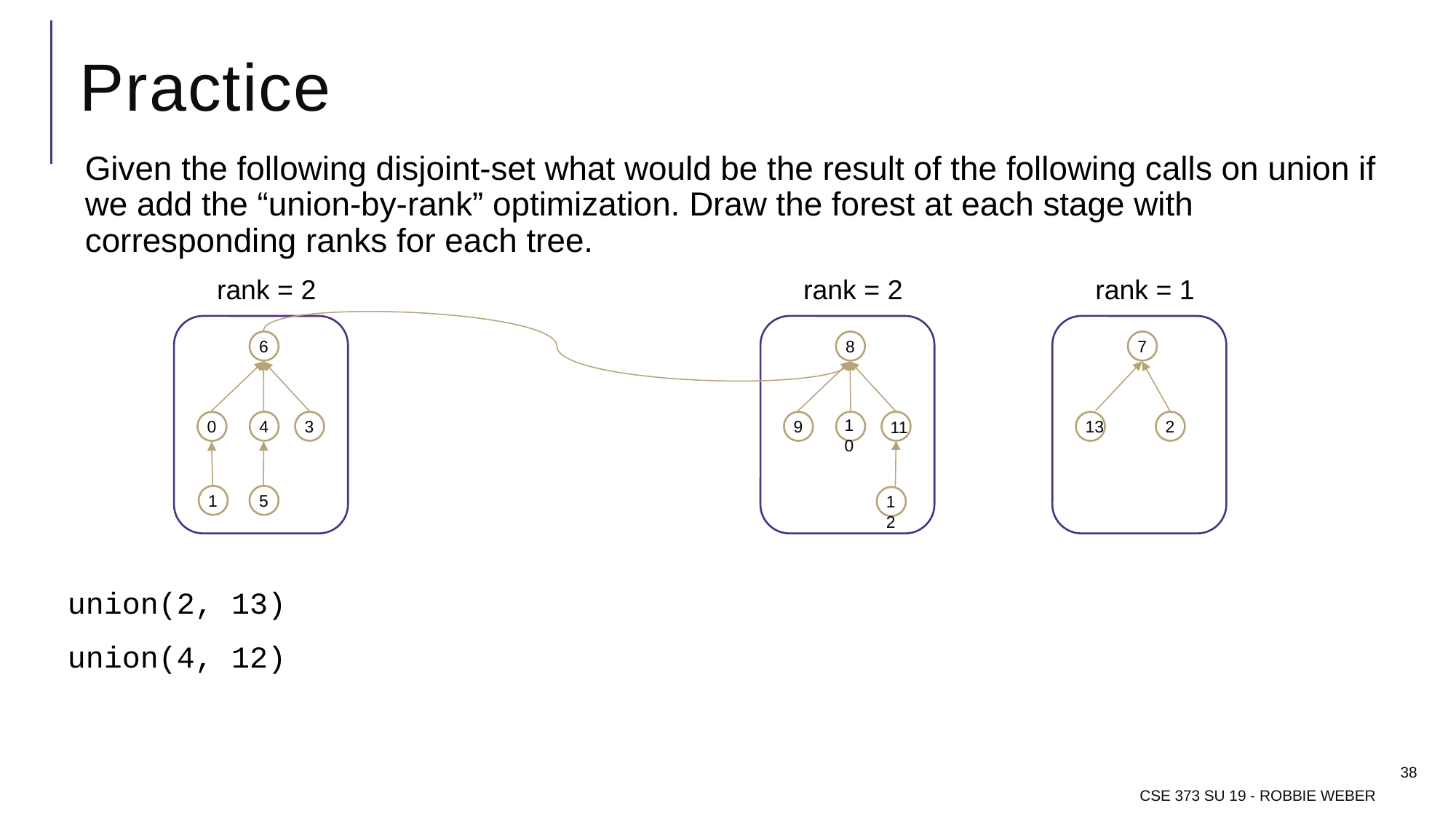

# Practice
Given the following disjoint-set what would be the result of the following calls on union if we add the “union-by-rank” optimization. Draw the forest at each stage with corresponding ranks for each tree.
rank = 2
rank = 2
rank = 1

6

8

7

10

4

3

2

0

9

13

11

1

5

12

union(2, 13)
union(4, 12)
38
CSE 373 Su 19 - Robbie Weber